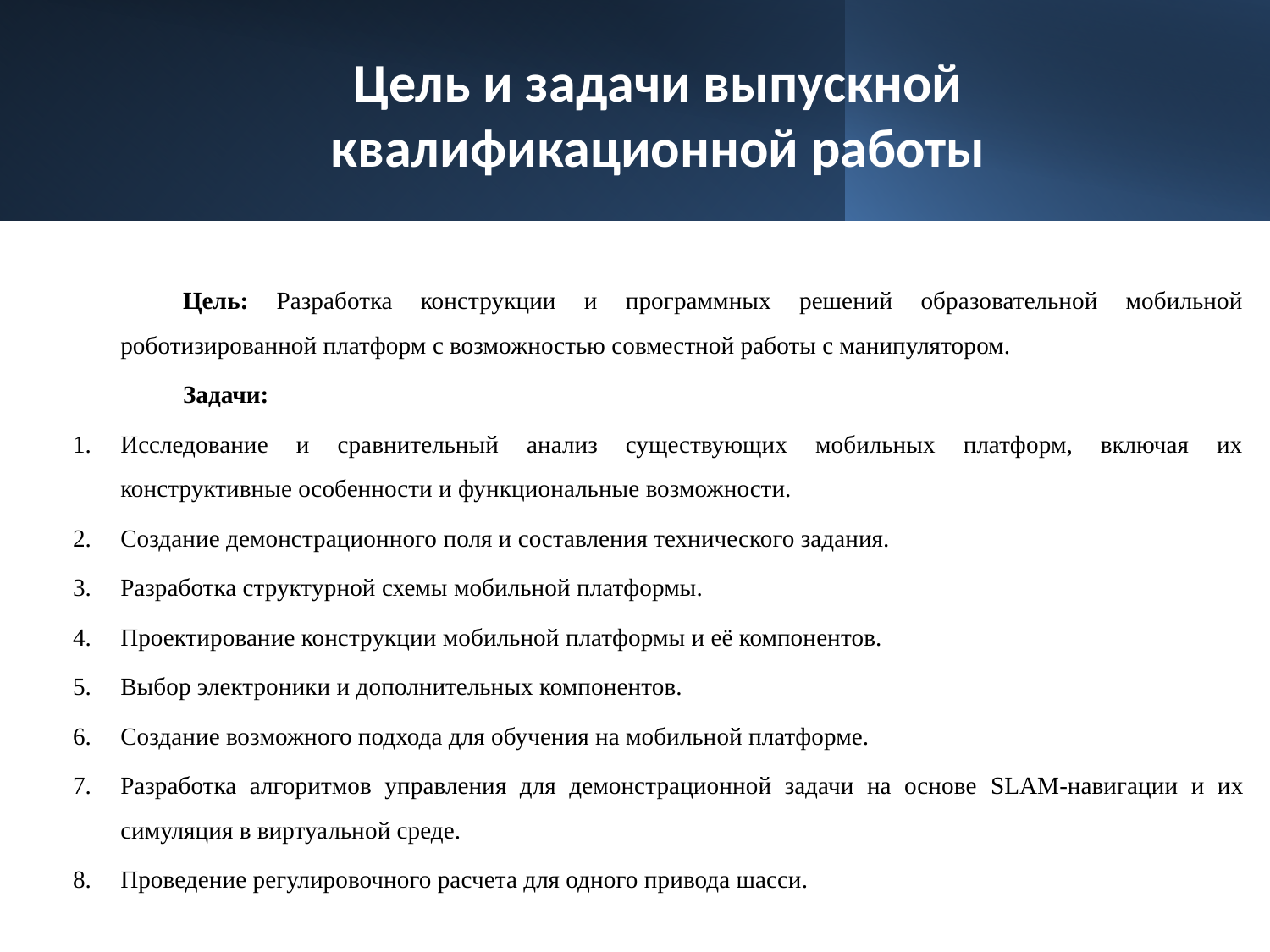

# Цель и задачи выпускной квалификационной работы
Цель: Разработка конструкции и программных решений образовательной мобильной роботизированной платформ c возможностью совместной работы с манипулятором.
Задачи:
Исследование и сравнительный анализ существующих мобильных платформ, включая их конструктивные особенности и функциональные возможности.
Создание демонстрационного поля и составления технического задания.
Разработка структурной схемы мобильной платформы.
Проектирование конструкции мобильной платформы и её компонентов.
Выбор электроники и дополнительных компонентов.
Создание возможного подхода для обучения на мобильной платформе.
Разработка алгоритмов управления для демонстрационной задачи на основе SLAM-навигации и их симуляция в виртуальной среде.
Проведение регулировочного расчета для одного привода шасси.